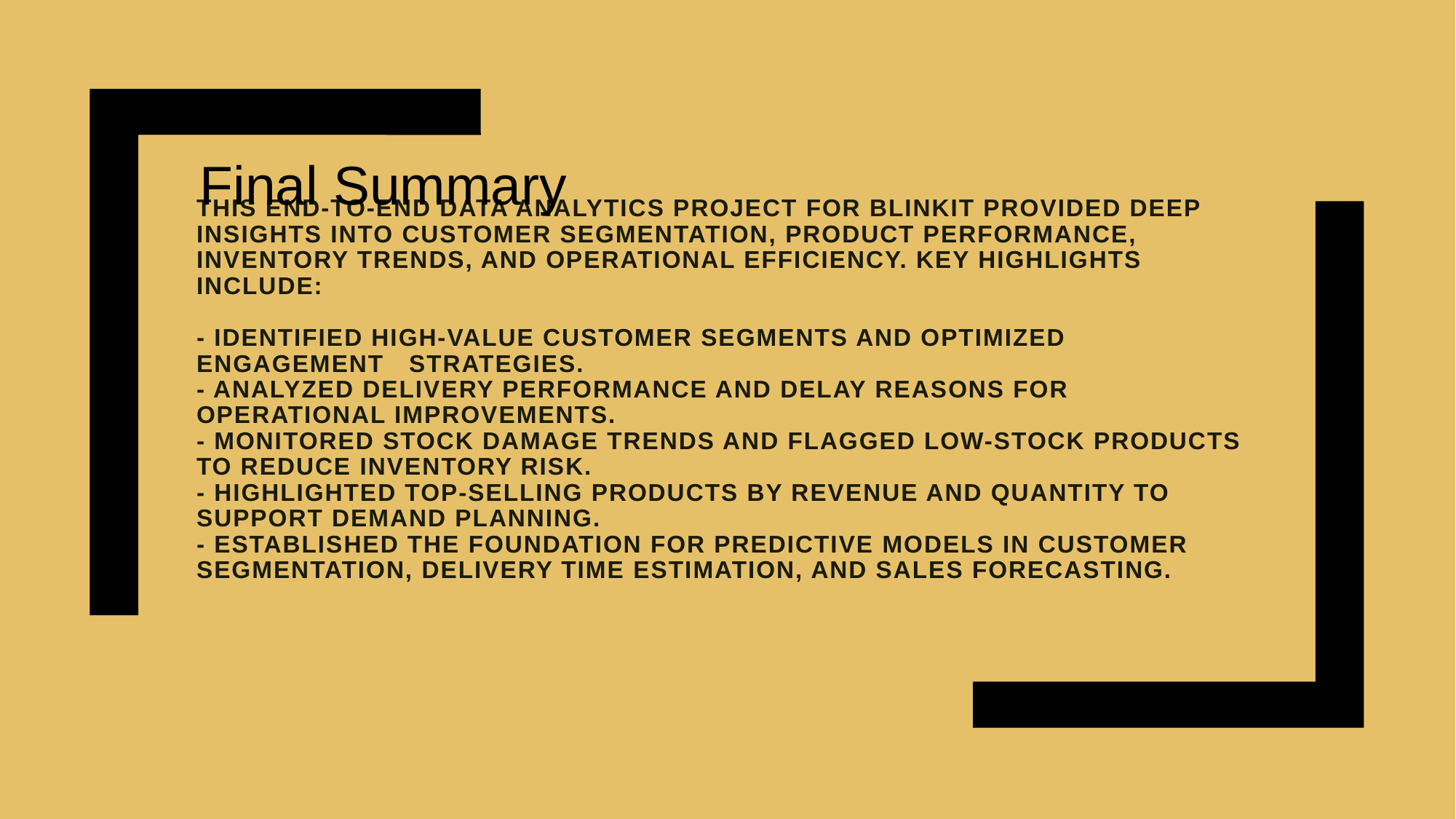

Final Summary
# This end-to-end data analytics project for Blinkit provided deep insights into customer segmentation, product performance, inventory trends, and operational efficiency. Key highlights include: - Identified high-value customer segments and optimized engagement   strategies. - Analyzed delivery performance and delay reasons for operational improvements. - Monitored stock damage trends and flagged low-stock products to reduce inventory risk. - Highlighted top-selling products by revenue and quantity to support demand planning. - Established the foundation for predictive models in customer        segmentation, delivery time estimation, and sales forecasting.